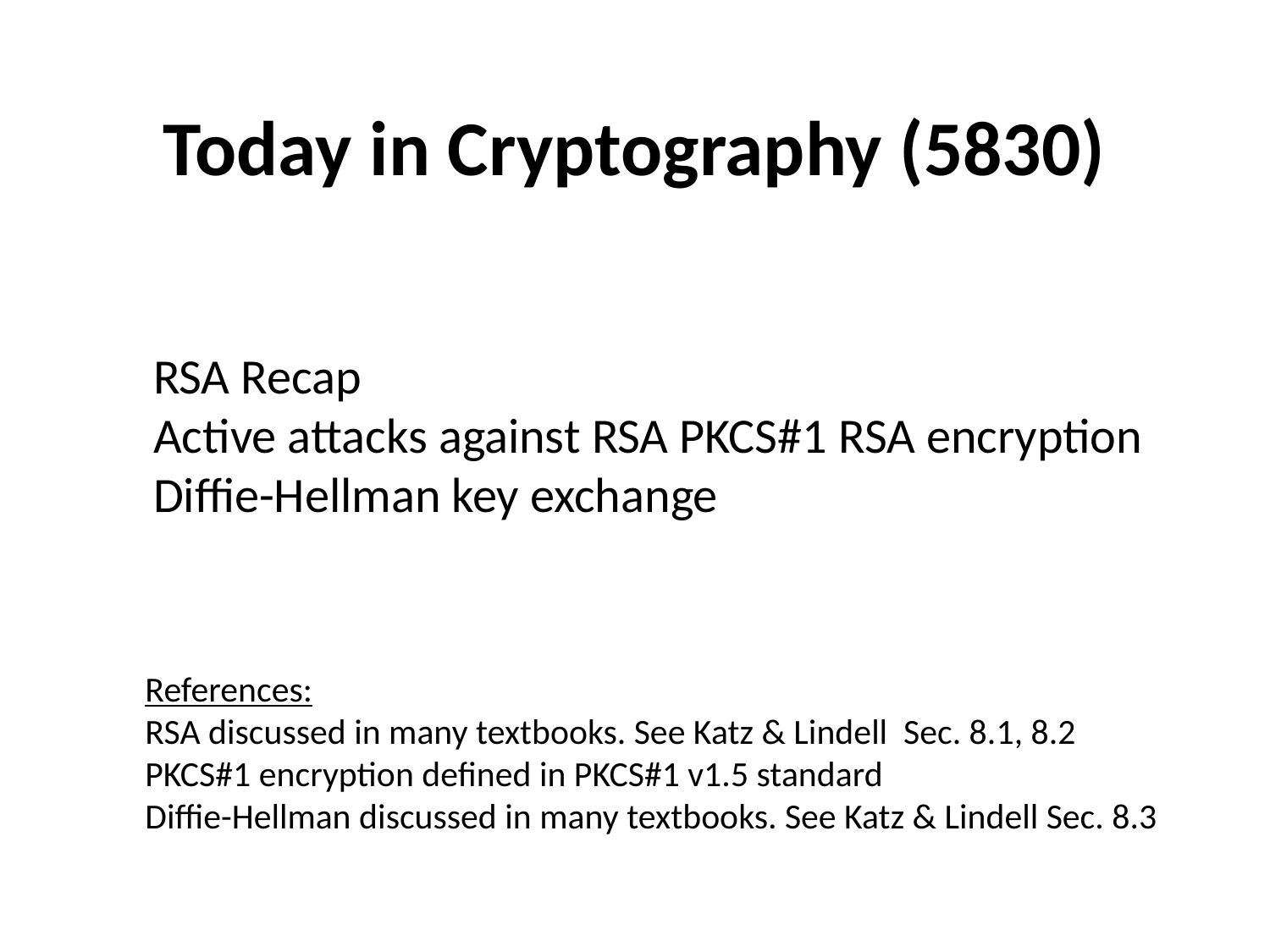

# Today in Cryptography (5830)
RSA Recap
Active attacks against RSA PKCS#1 RSA encryption
Diffie-Hellman key exchange
References:
RSA discussed in many textbooks. See Katz & Lindell  Sec. 8.1, 8.2
PKCS#1 encryption defined in PKCS#1 v1.5 standard
Diffie-Hellman discussed in many textbooks. See Katz & Lindell Sec. 8.3